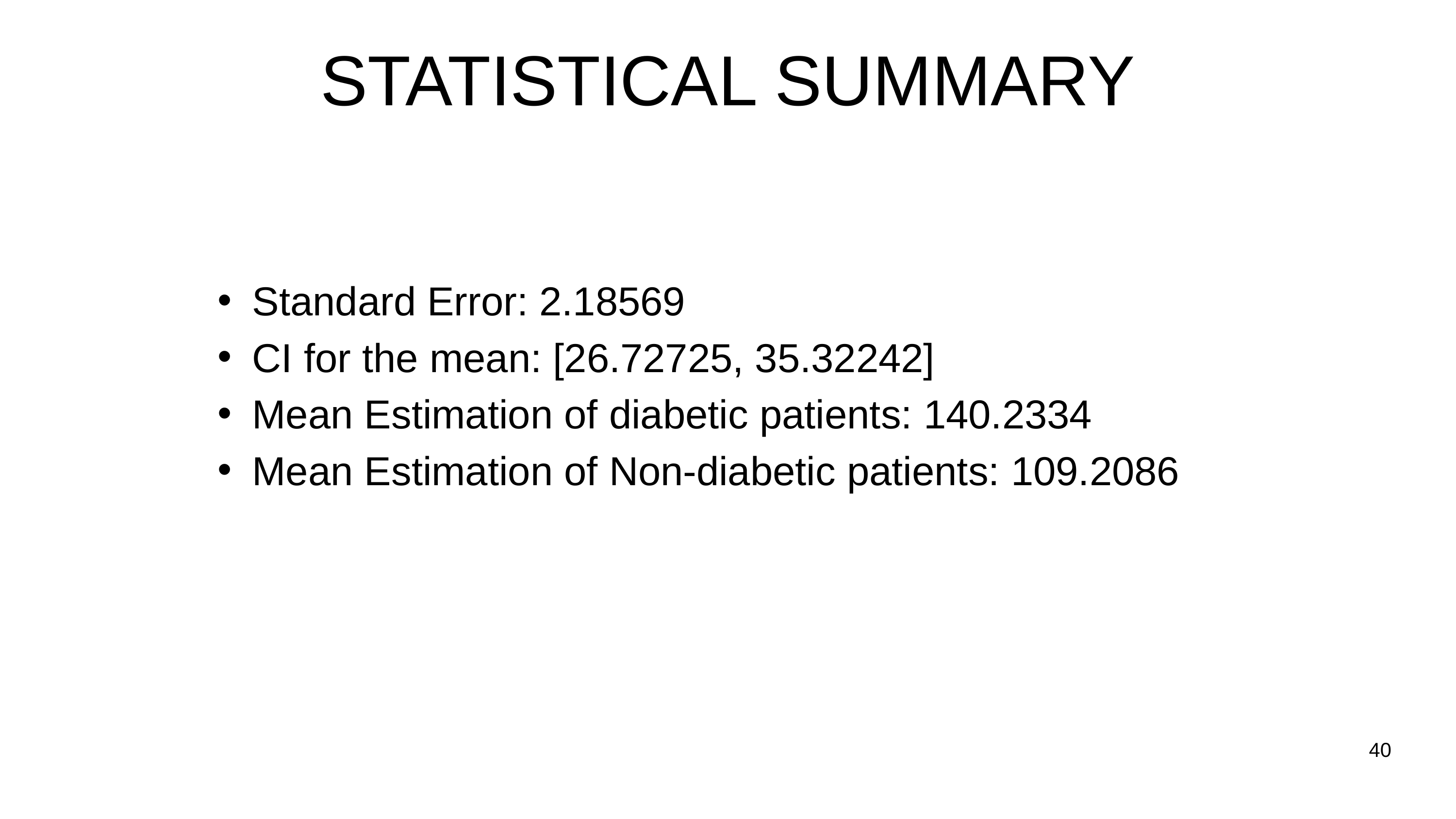

STATISTICAL SUMMARY
Standard Error: 2.18569
CI for the mean: [26.72725, 35.32242]
Mean Estimation of diabetic patients: 140.2334
Mean Estimation of Non-diabetic patients: 109.2086

40